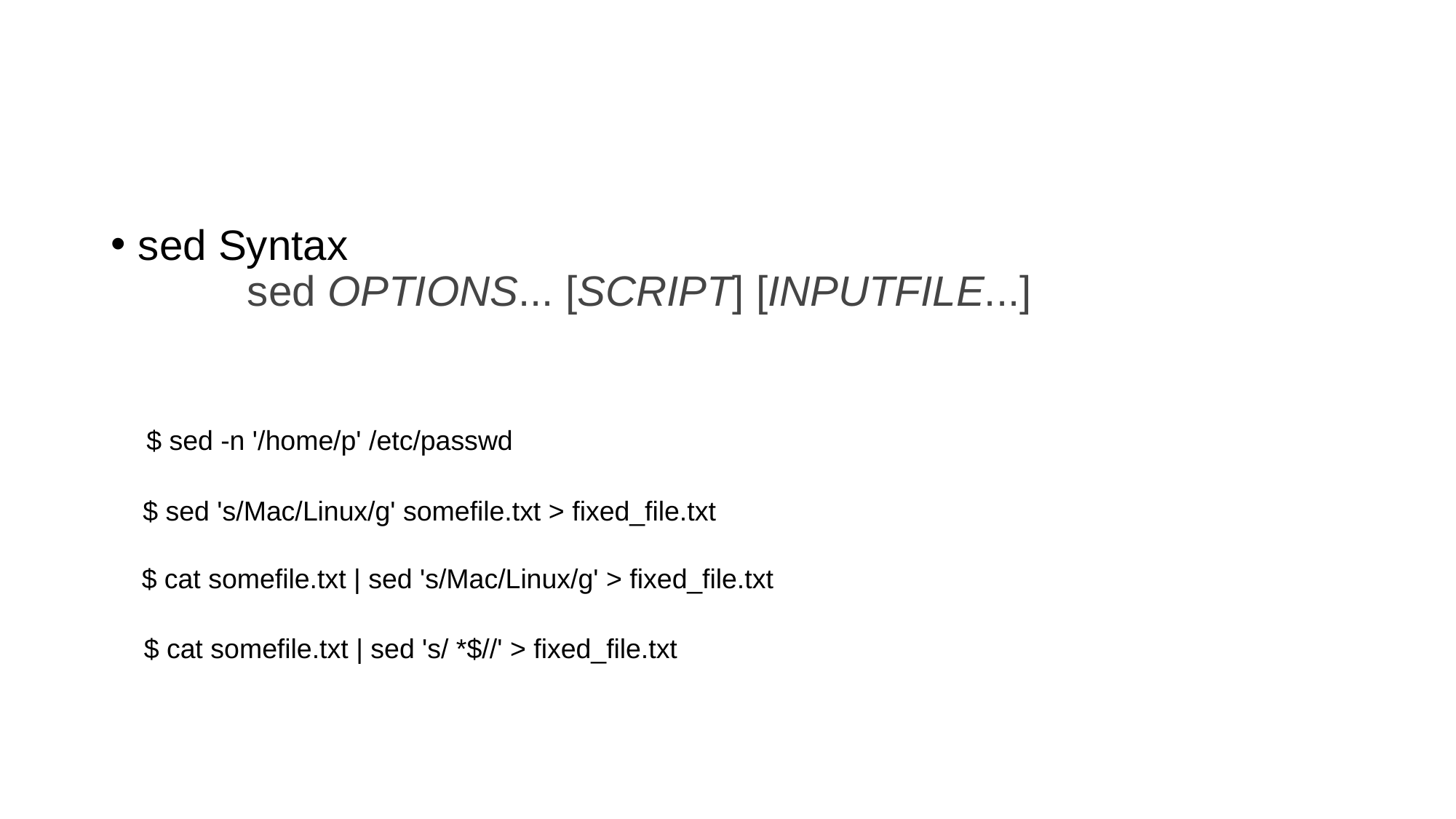

#
sed Syntax
	sed OPTIONS... [SCRIPT] [INPUTFILE...]

$ sed -n '/home/p' /etc/passwd
$ sed 's/Mac/Linux/g' somefile.txt > fixed_file.txt
$ cat somefile.txt | sed 's/Mac/Linux/g' > fixed_file.txt
$ cat somefile.txt | sed 's/ *$//' > fixed_file.txt